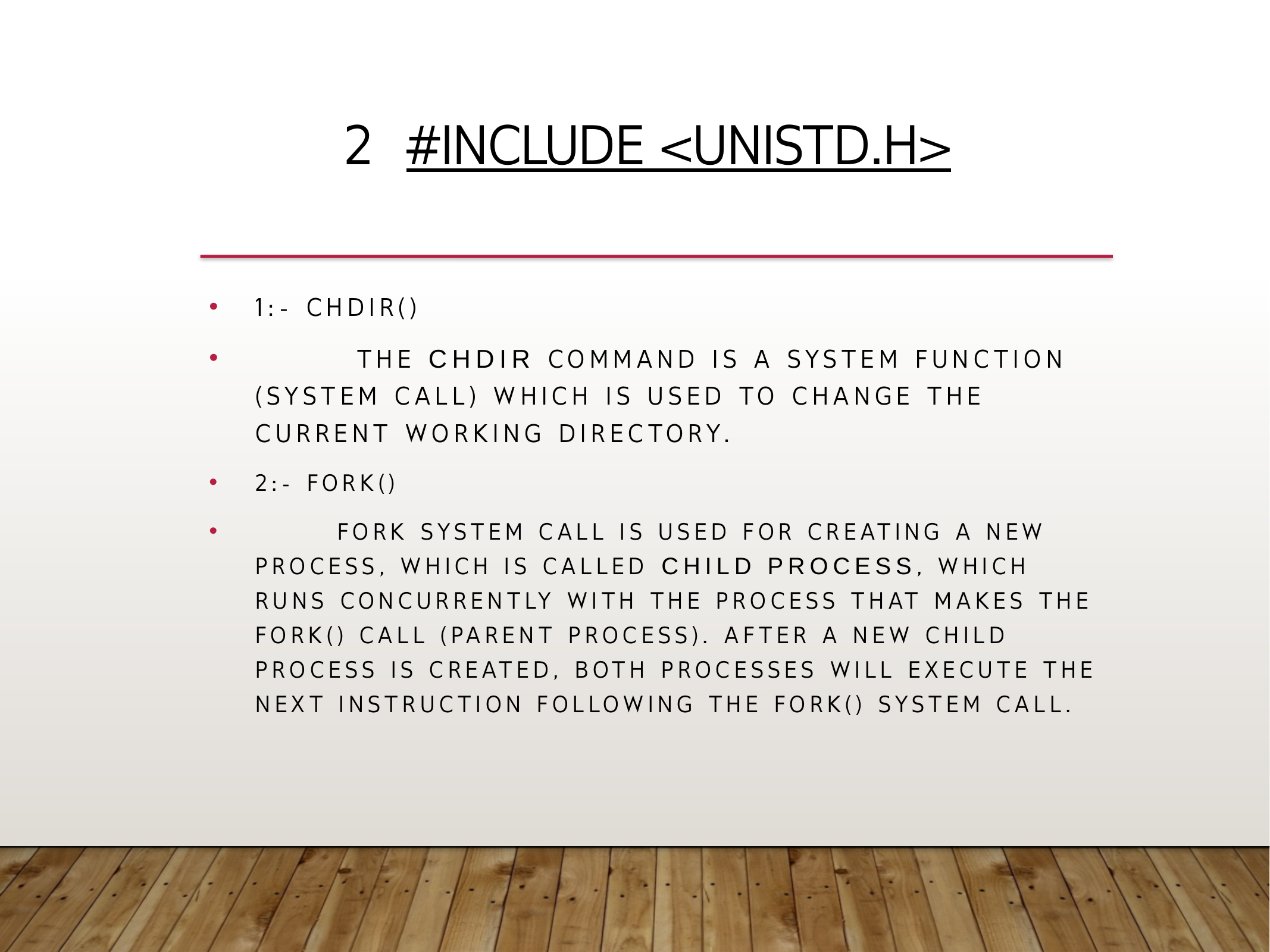

2  #include <unistd.h>
1:- chdir()
        The chdir command is a system function (system call) which is used to change the current working directory.
2:- fork()
       Fork system call is used for creating a new process, which is called child process, which runs concurrently with the process that makes the fork() call (parent process). After a new child process is created, both processes will execute the next instruction following the fork() system call.